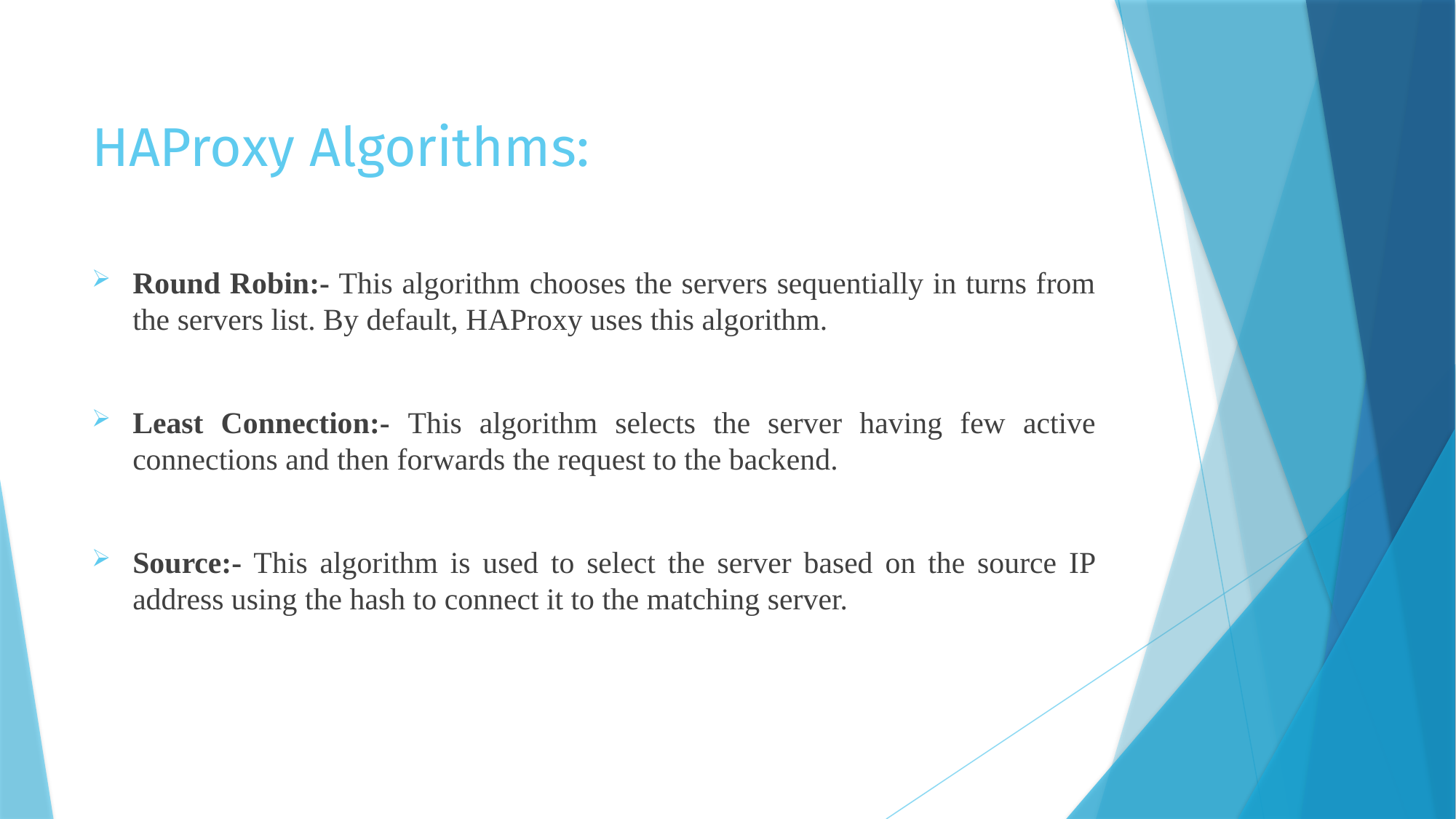

# HAProxy Algorithms:
Round Robin:- This algorithm chooses the servers sequentially in turns from the servers list. By default, HAProxy uses this algorithm.

Least Connection:- This algorithm selects the server having few active connections and then forwards the request to the backend.

Source:- This algorithm is used to select the server based on the source IP address using the hash to connect it to the matching server.